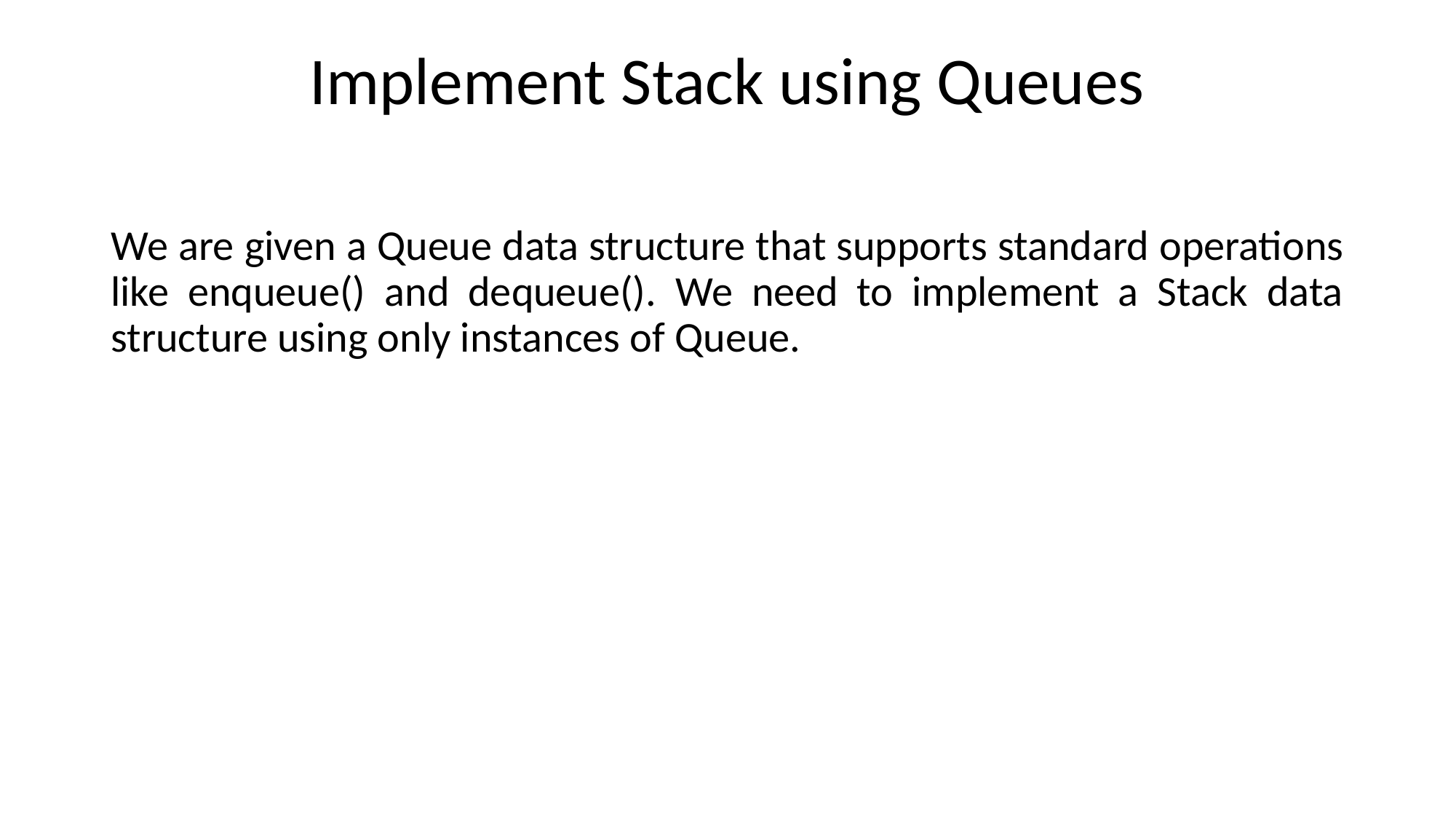

# Implement Stack using Queues
We are given a Queue data structure that supports standard operations like enqueue() and dequeue(). We need to implement a Stack data structure using only instances of Queue.